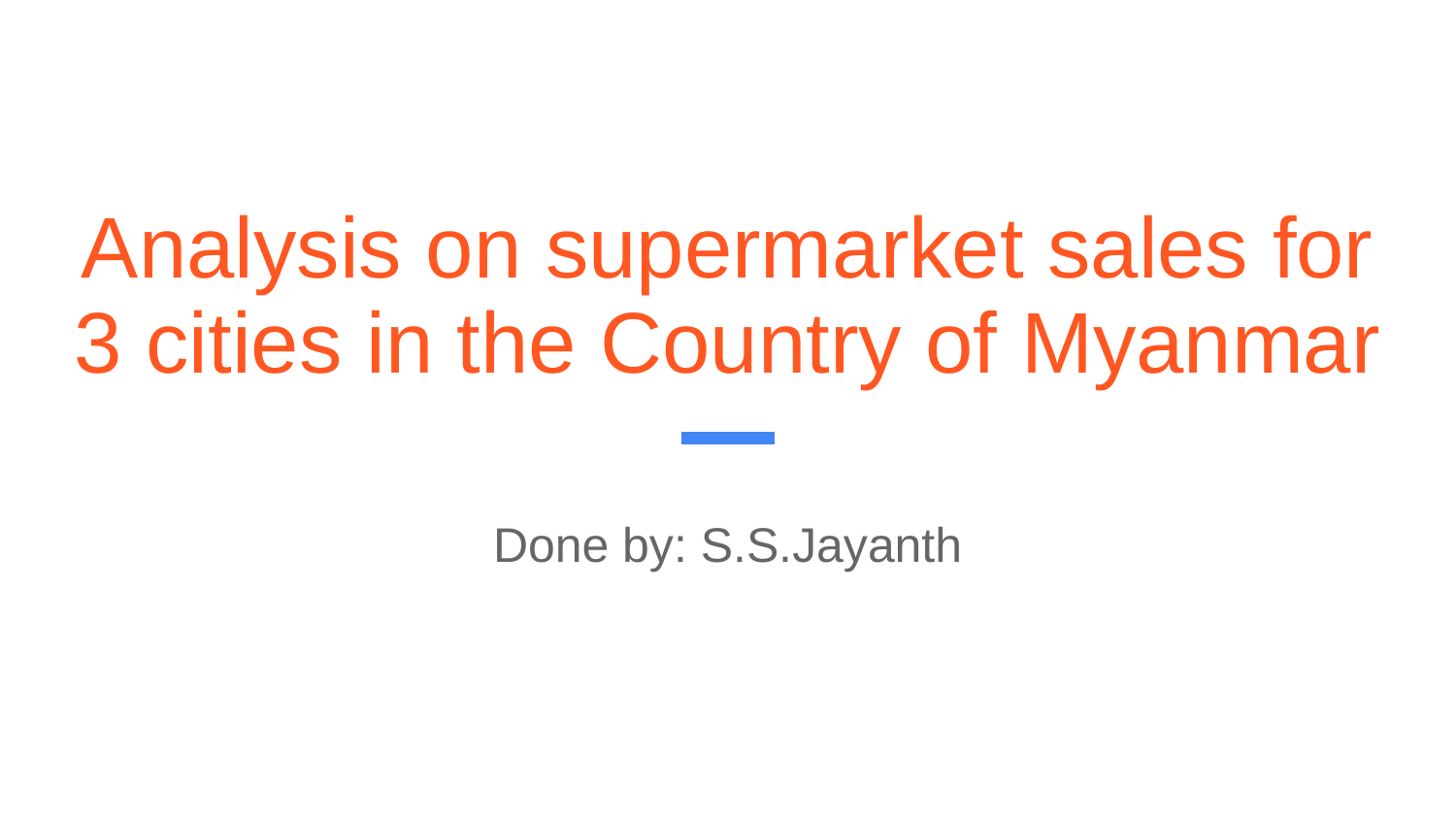

# Analysis on supermarket sales for 3 cities in the Country of Myanmar
Done by: S.S.Jayanth